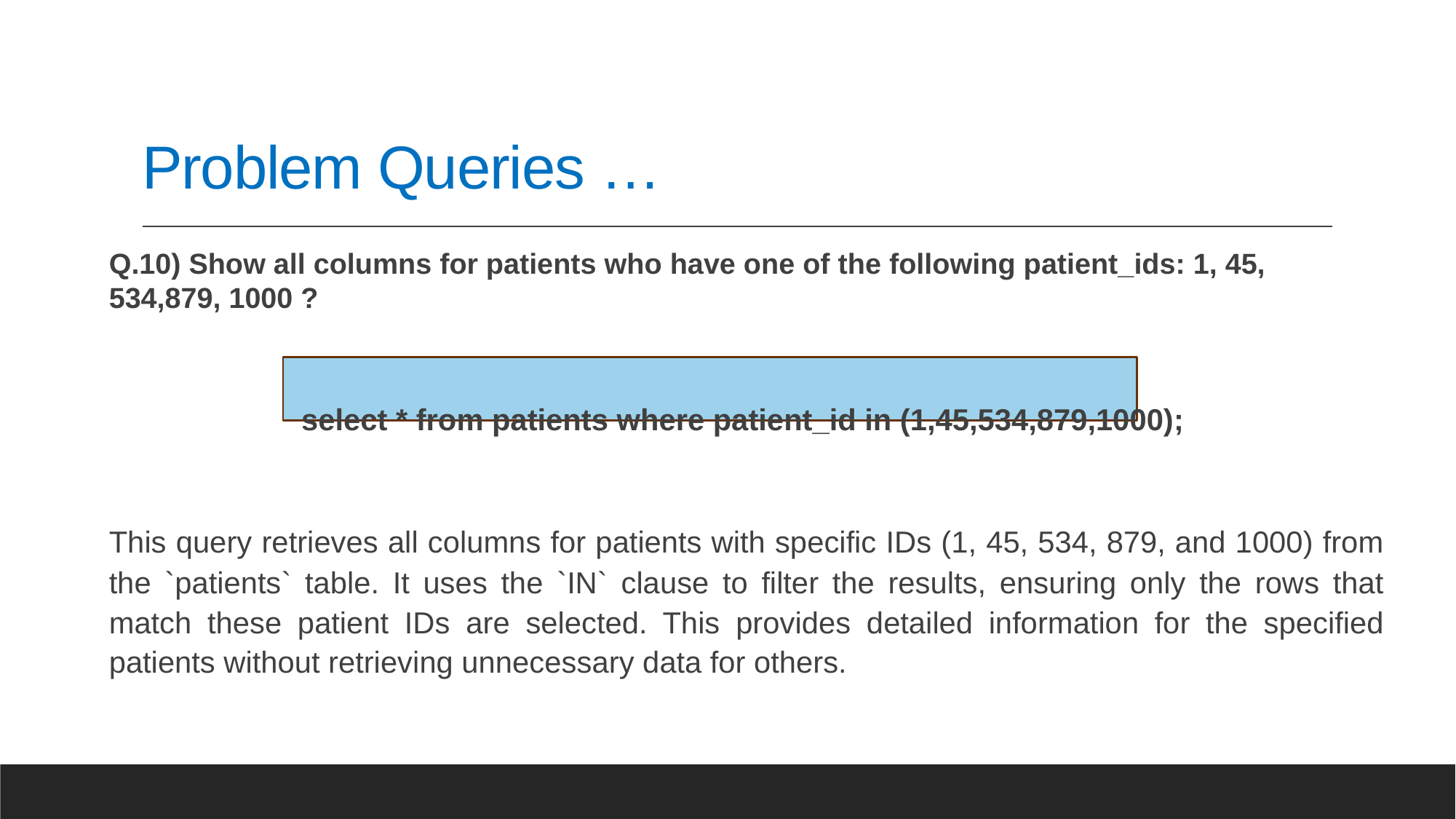

# Problem Queries …
Q.10) Show all columns for patients who have one of the following patient_ids: 1, 45, 534,879, 1000 ?

                       select * from patients where patient_id in (1,45,534,879,1000);

This query retrieves all columns for patients with specific IDs (1, 45, 534, 879, and 1000) from the `patients` table. It uses the `IN` clause to filter the results, ensuring only the rows that match these patient IDs are selected. This provides detailed information for the specified patients without retrieving unnecessary data for others.